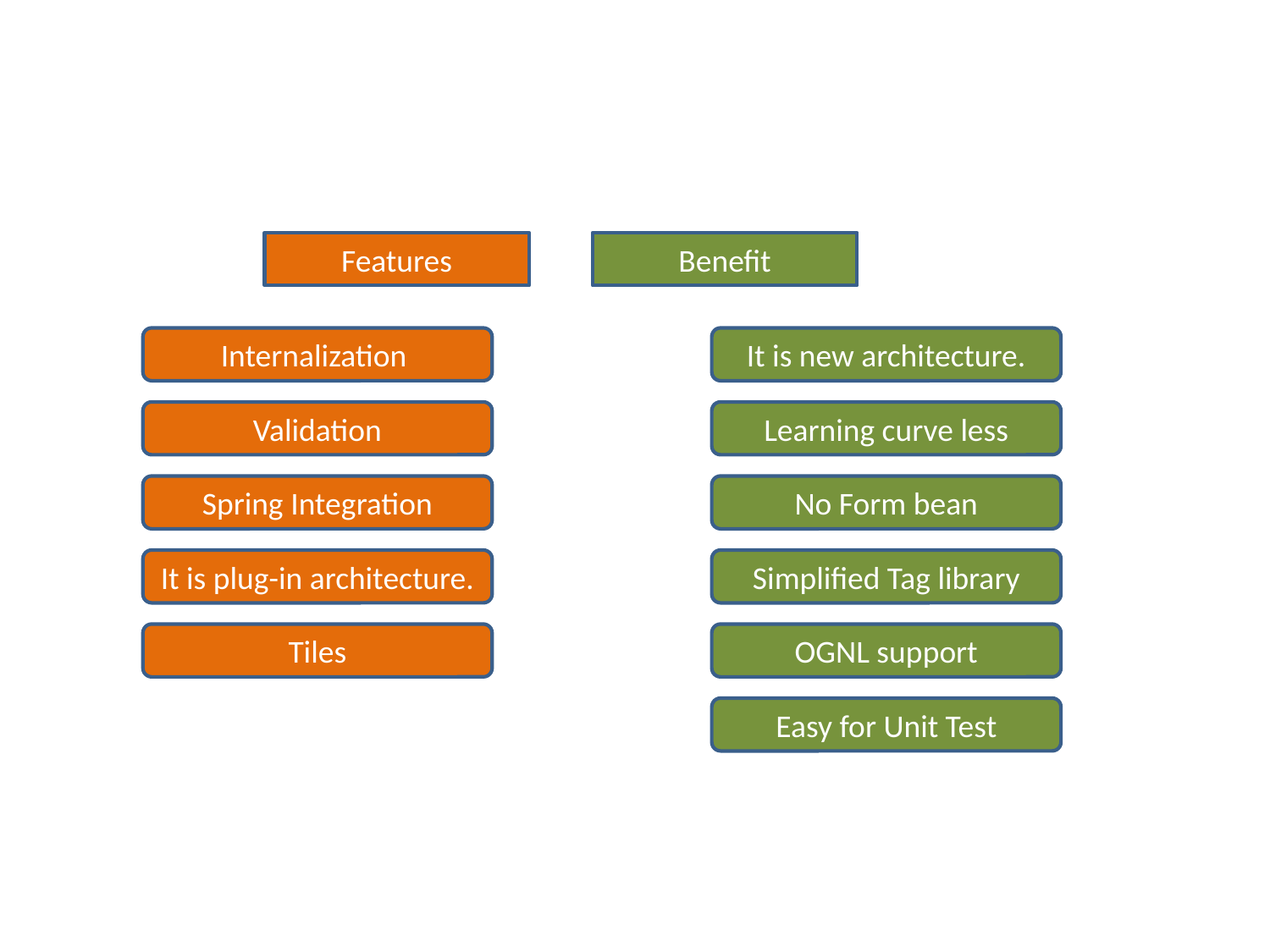

Features
Benefit
Internalization
It is new architecture.
Validation
Learning curve less
Spring Integration
No Form bean
It is plug-in architecture.
Simplified Tag library
Tiles
OGNL support
Easy for Unit Test